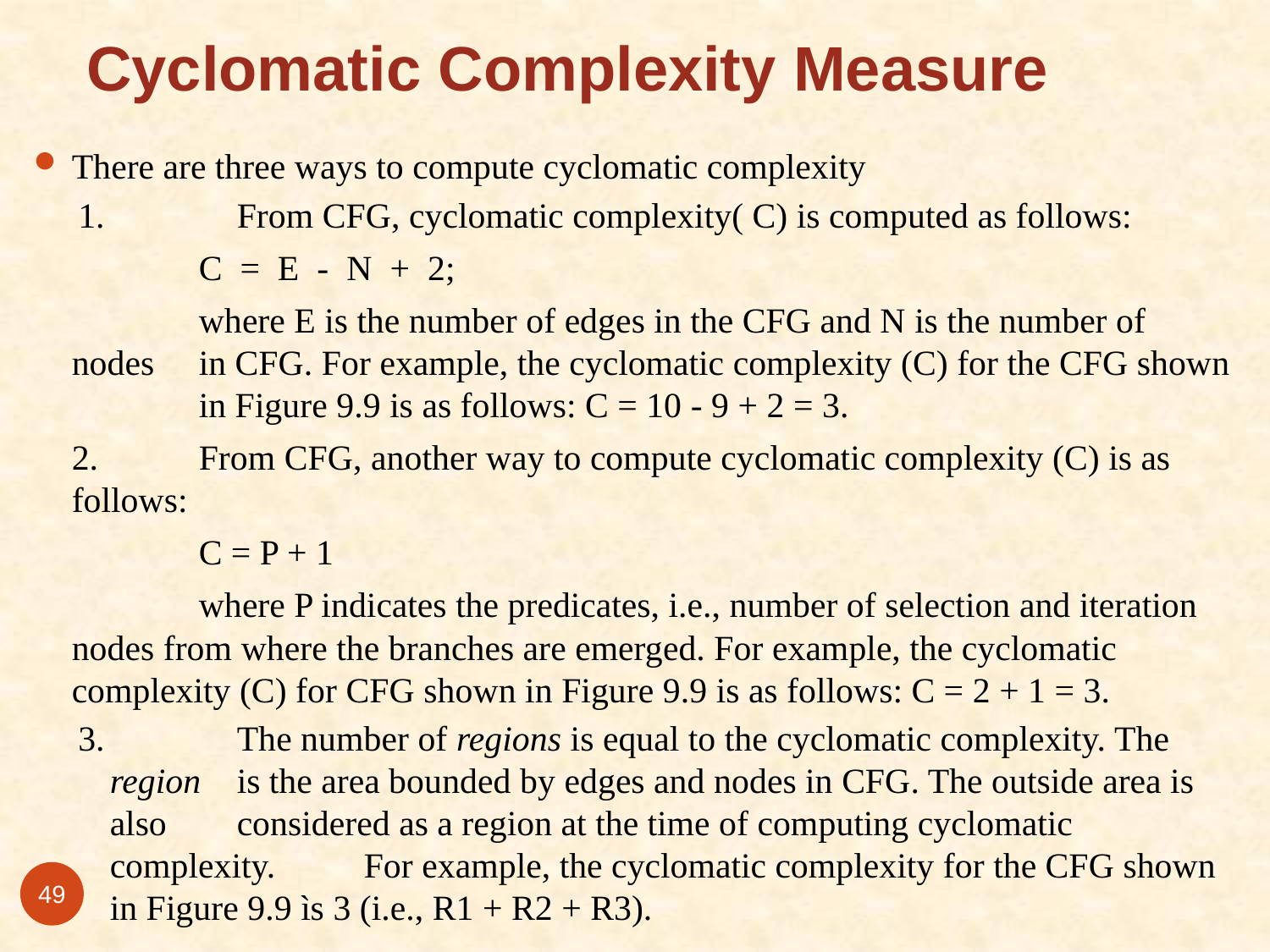

# Cyclomatic Complexity Measure
There are three ways to compute cyclomatic complexity
1. 	From CFG, cyclomatic complexity( C) is computed as follows:
		C  =  E  -  N  +  2;
		where E is the number of edges in the CFG and N is the number of nodes 	in CFG. For example, the cyclomatic complexity (C) for the CFG shown 	in Figure 9.9 is as follows: C = 10 - 9 + 2 = 3.
	2. 	From CFG, another way to compute cyclomatic complexity (C) is as 	follows:
		C = P + 1
		where P indicates the predicates, i.e., number of selection and iteration 	nodes from where the branches are emerged. For example, the cyclomatic 	complexity (C) for CFG shown in Figure 9.9 is as follows: C = 2 + 1 = 3.
3.  	The number of regions is equal to the cyclomatic complexity. The region 	is the area bounded by edges and nodes in CFG. The outside area is also 	considered as a region at the time of computing cyclomatic complexity. 	For example, the cyclomatic complexity for the CFG shown in Figure 9.9 ìs 3 (i.e., R1 + R2 + R3).
49